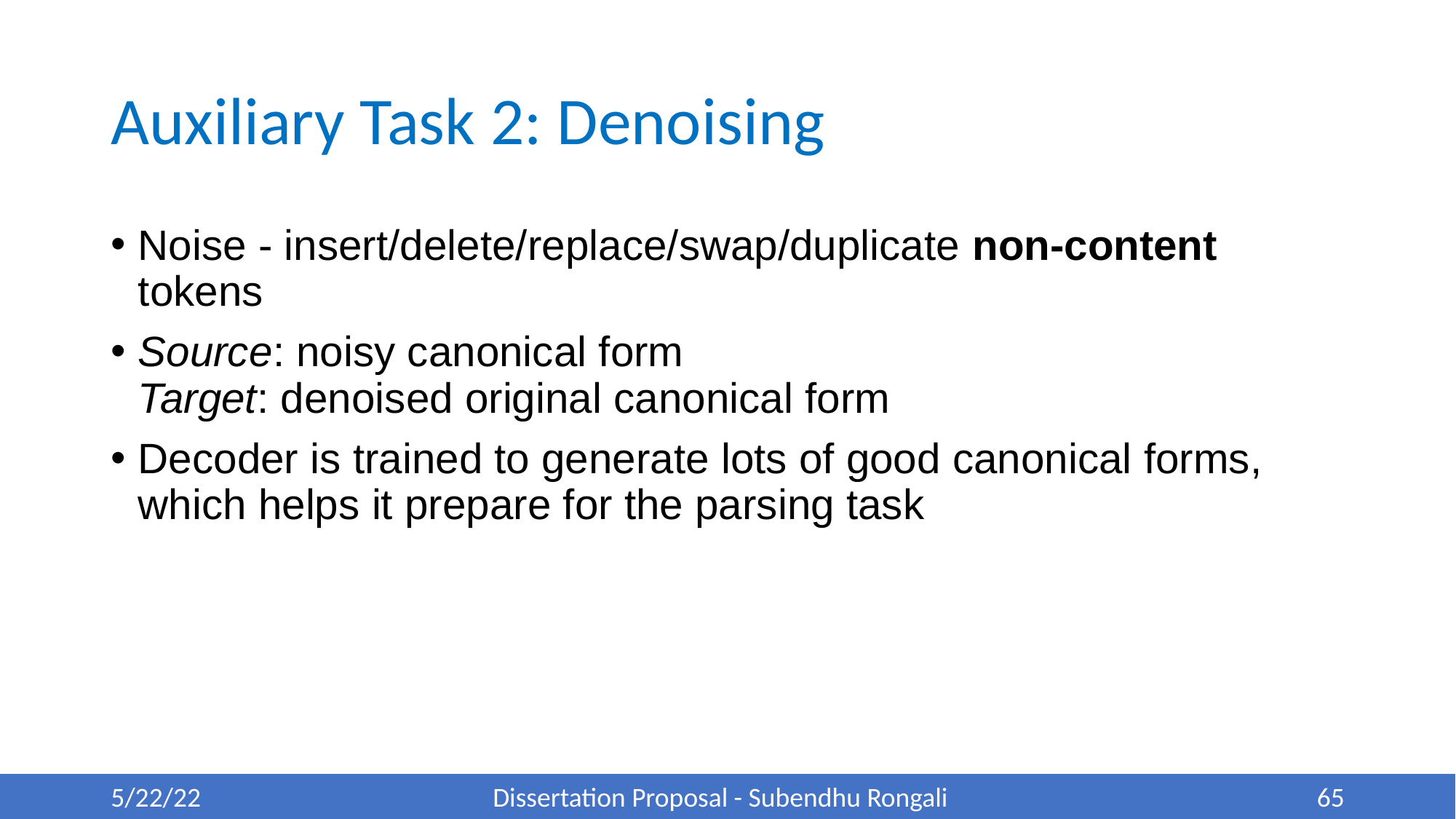

# Auxiliary Task 2: Denoising
Noise - insert/delete/replace/swap/duplicate non-content tokens
Source: noisy canonical form
Target: denoised original canonical form
Decoder is trained to generate lots of good canonical forms, which helps it prepare for the parsing task

5/22/22
Dissertation Proposal - Subendhu Rongali
65